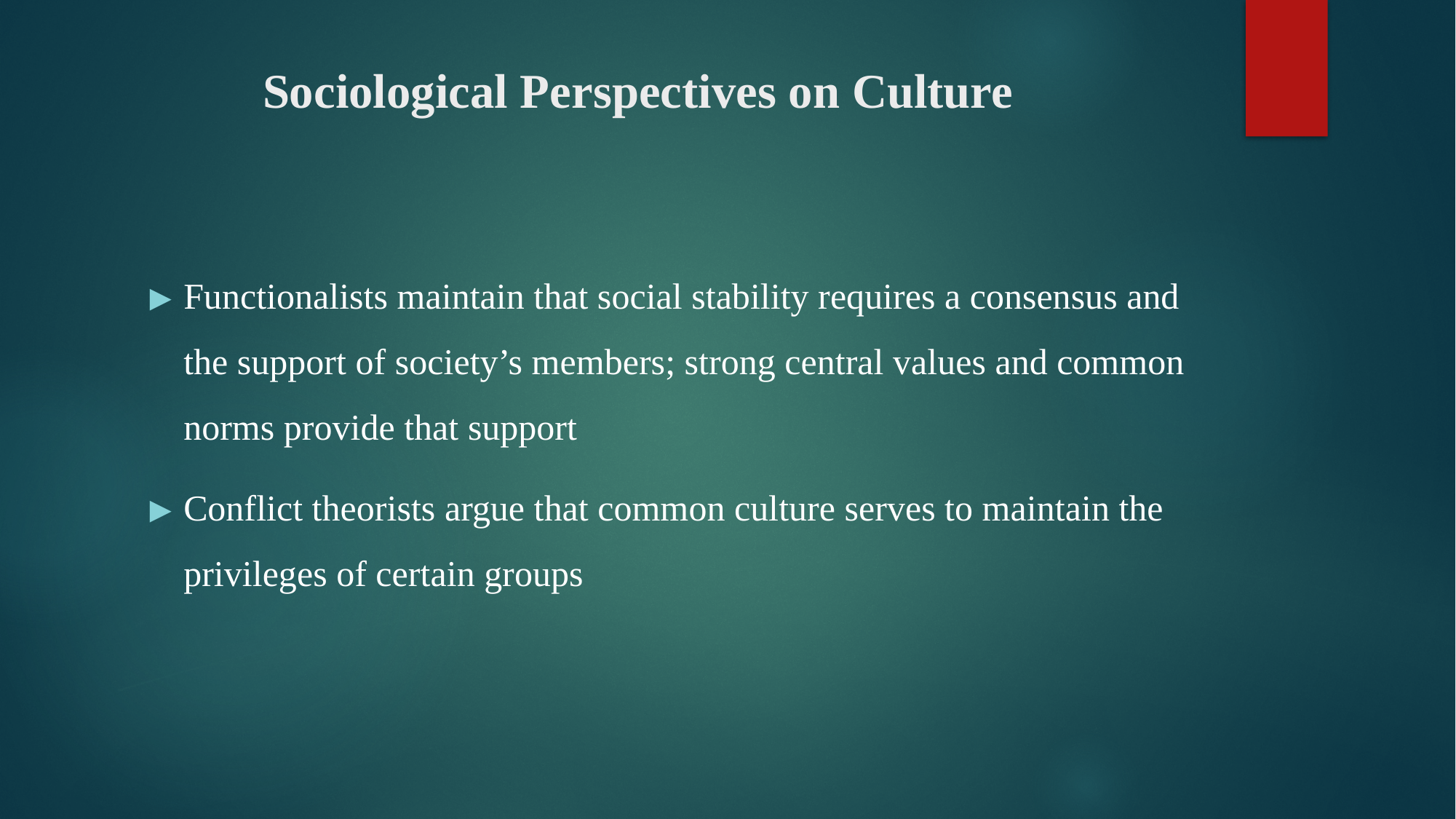

# Sociological Perspectives on Culture
Functionalists maintain that social stability requires a consensus and the support of society’s members; strong central values and common norms provide that support
Conflict theorists argue that common culture serves to maintain the privileges of certain groups